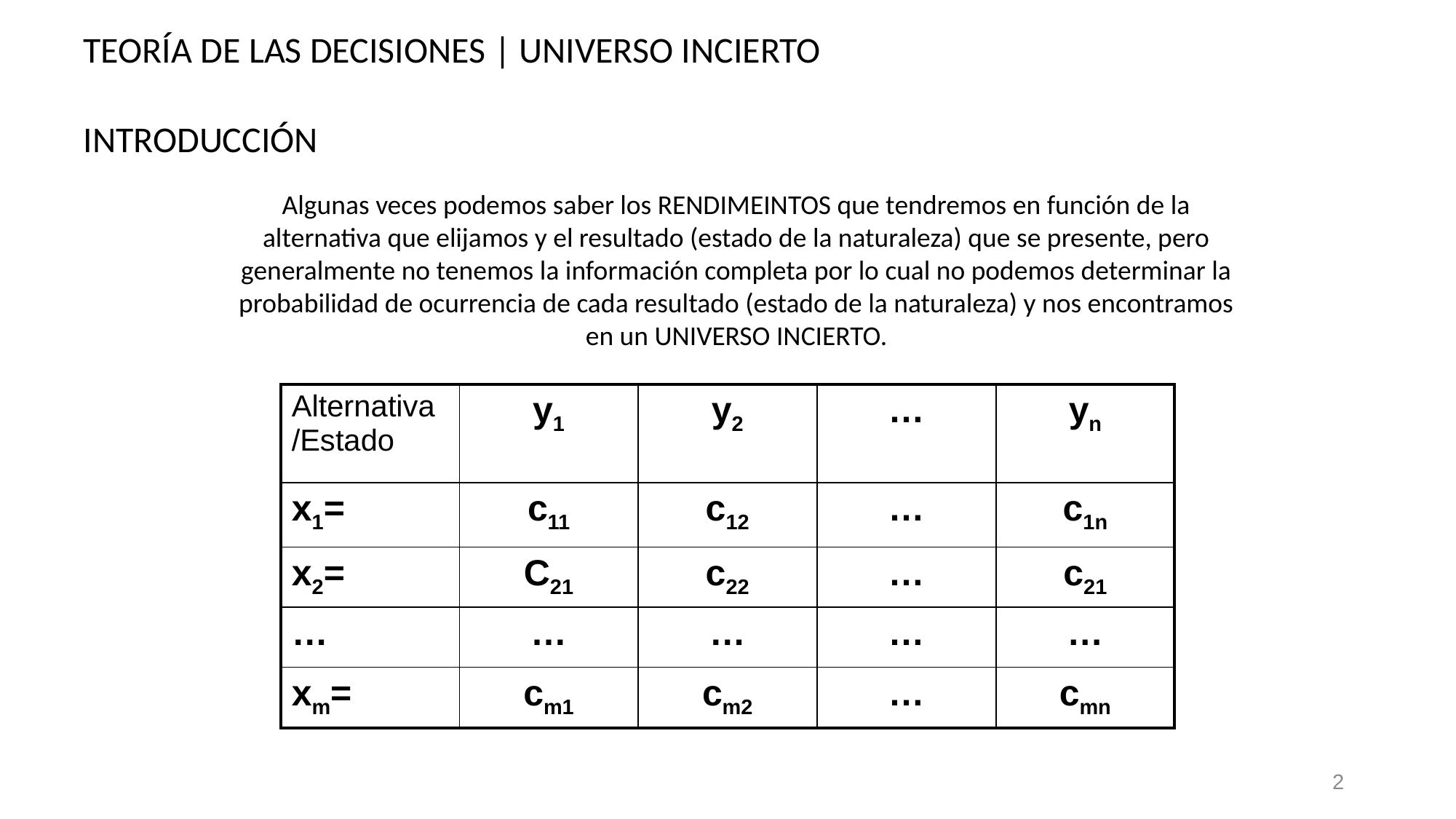

TEORÍA DE LAS DECISIONES | UNIVERSO INCIERTO
INTRODUCCIÓN
Algunas veces podemos saber los RENDIMEINTOS que tendremos en función de la alternativa que elijamos y el resultado (estado de la naturaleza) que se presente, pero generalmente no tenemos la información completa por lo cual no podemos determinar la probabilidad de ocurrencia de cada resultado (estado de la naturaleza) y nos encontramos en un UNIVERSO INCIERTO.
| Alternativa /Estado | y1 | y2 | … | yn |
| --- | --- | --- | --- | --- |
| x1= | c11 | c12 | … | c1n |
| x2= | C21 | c22 | … | c21 |
| … | … | … | … | … |
| xm= | cm1 | cm2 | … | cmn |
2